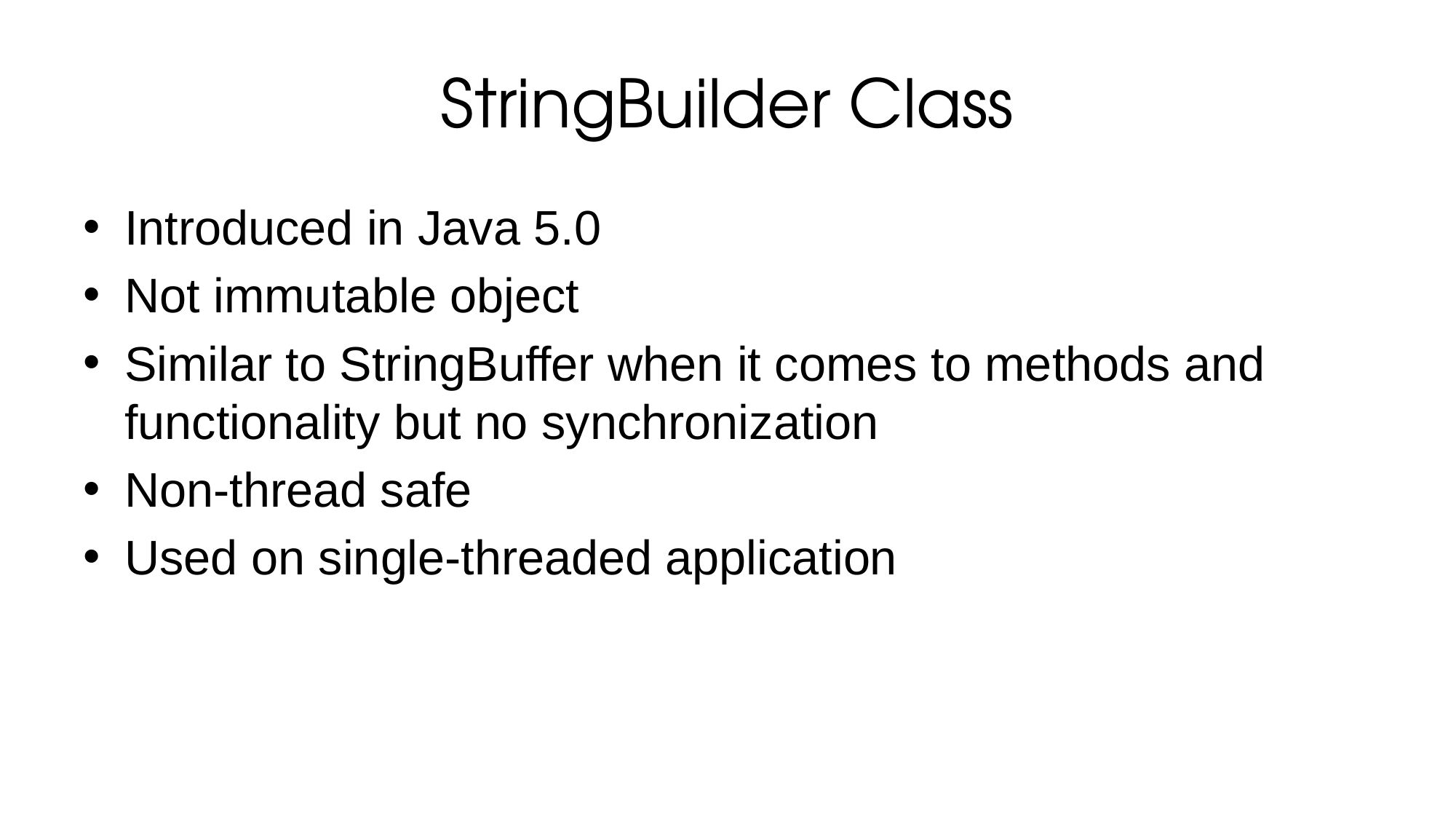

# StringBuilder Class
Introduced in Java 5.0
Not immutable object
Similar to StringBuffer when it comes to methods and functionality but no synchronization
Non-thread safe
Used on single-threaded application